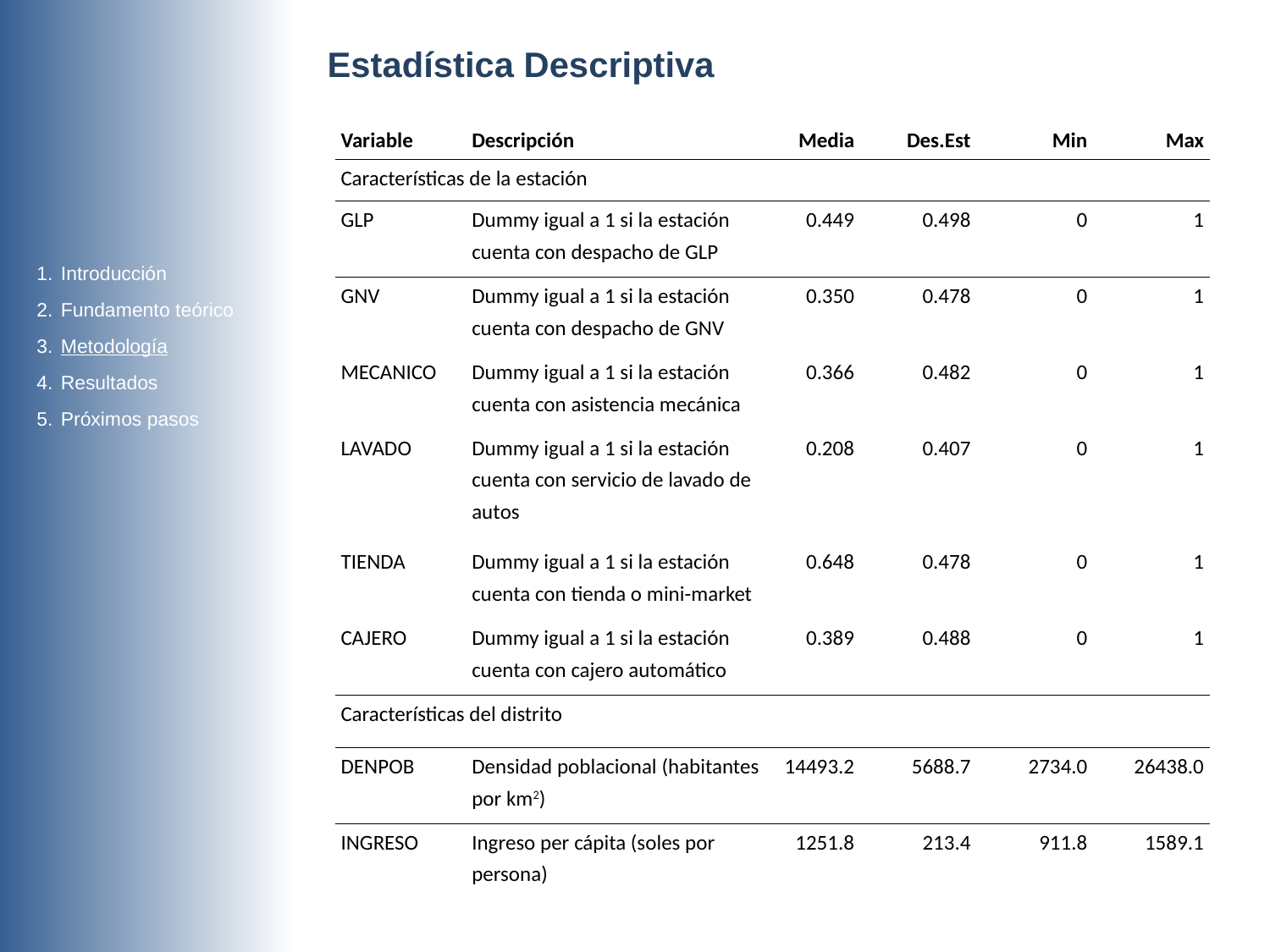

Estadística Descriptiva
| Variable | Descripción | Media | Des.Est | Min | Max |
| --- | --- | --- | --- | --- | --- |
| Características de la estación |  |  |  |  |  |
| GLP | Dummy igual a 1 si la estación cuenta con despacho de GLP | 0.449 | 0.498 | 0 | 1 |
| GNV | Dummy igual a 1 si la estación cuenta con despacho de GNV | 0.350 | 0.478 | 0 | 1 |
| MECANICO | Dummy igual a 1 si la estación cuenta con asistencia mecánica | 0.366 | 0.482 | 0 | 1 |
| LAVADO | Dummy igual a 1 si la estación cuenta con servicio de lavado de autos | 0.208 | 0.407 | 0 | 1 |
| TIENDA | Dummy igual a 1 si la estación cuenta con tienda o mini-market | 0.648 | 0.478 | 0 | 1 |
| CAJERO | Dummy igual a 1 si la estación cuenta con cajero automático | 0.389 | 0.488 | 0 | 1 |
| Características del distrito |  |  |  |  |  |
| DENPOB | Densidad poblacional (habitantes por km2) | 14493.2 | 5688.7 | 2734.0 | 26438.0 |
| INGRESO | Ingreso per cápita (soles por persona) | 1251.8 | 213.4 | 911.8 | 1589.1 |
Introducción
Fundamento teórico
Metodología
Resultados
Próximos pasos